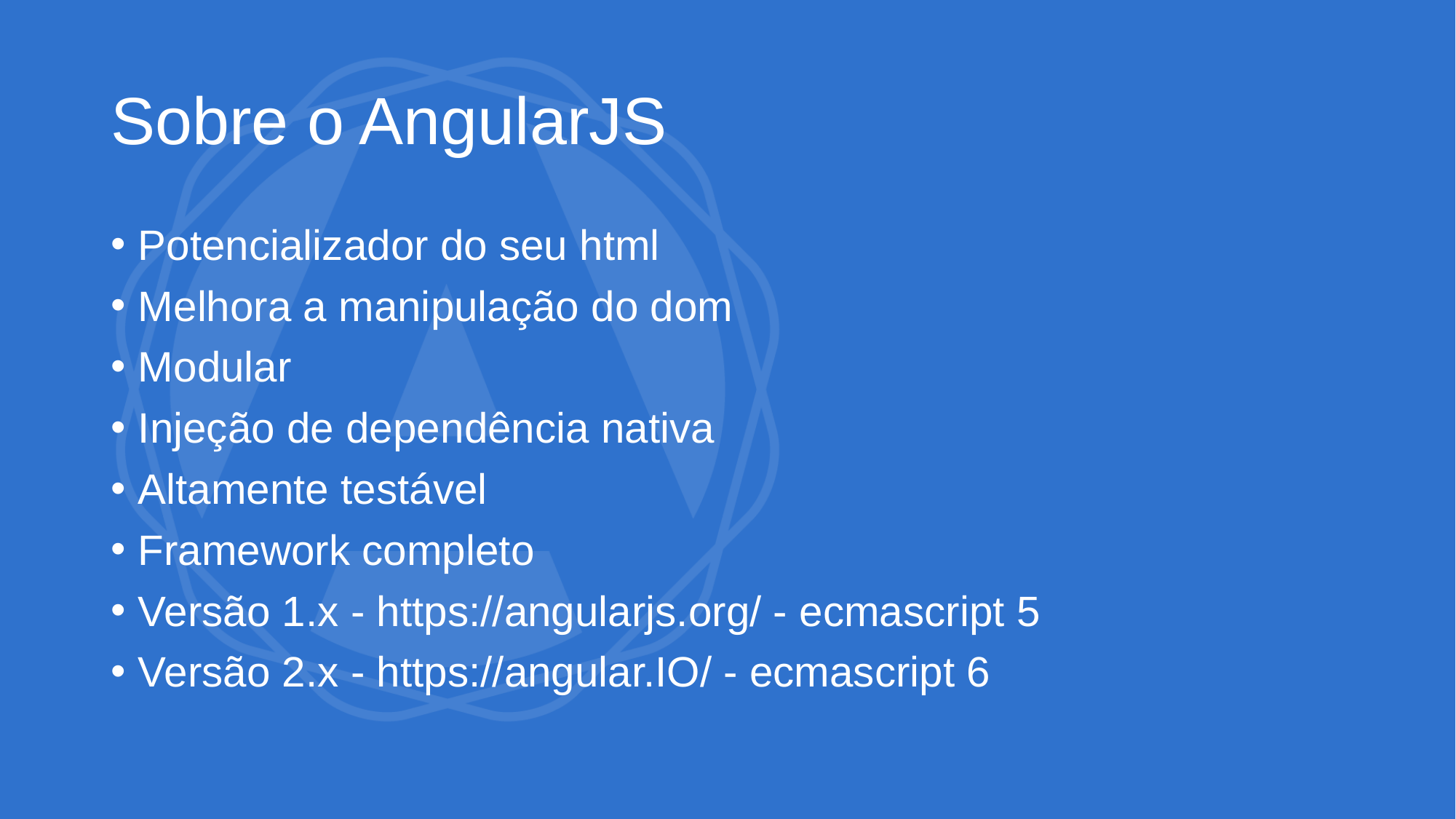

# Sobre o AngularJS
Potencializador do seu html
Melhora a manipulação do dom
Modular
Injeção de dependência nativa
Altamente testável
Framework completo
Versão 1.x - https://angularjs.org/ - ecmascript 5
Versão 2.x - https://angular.IO/ - ecmascript 6